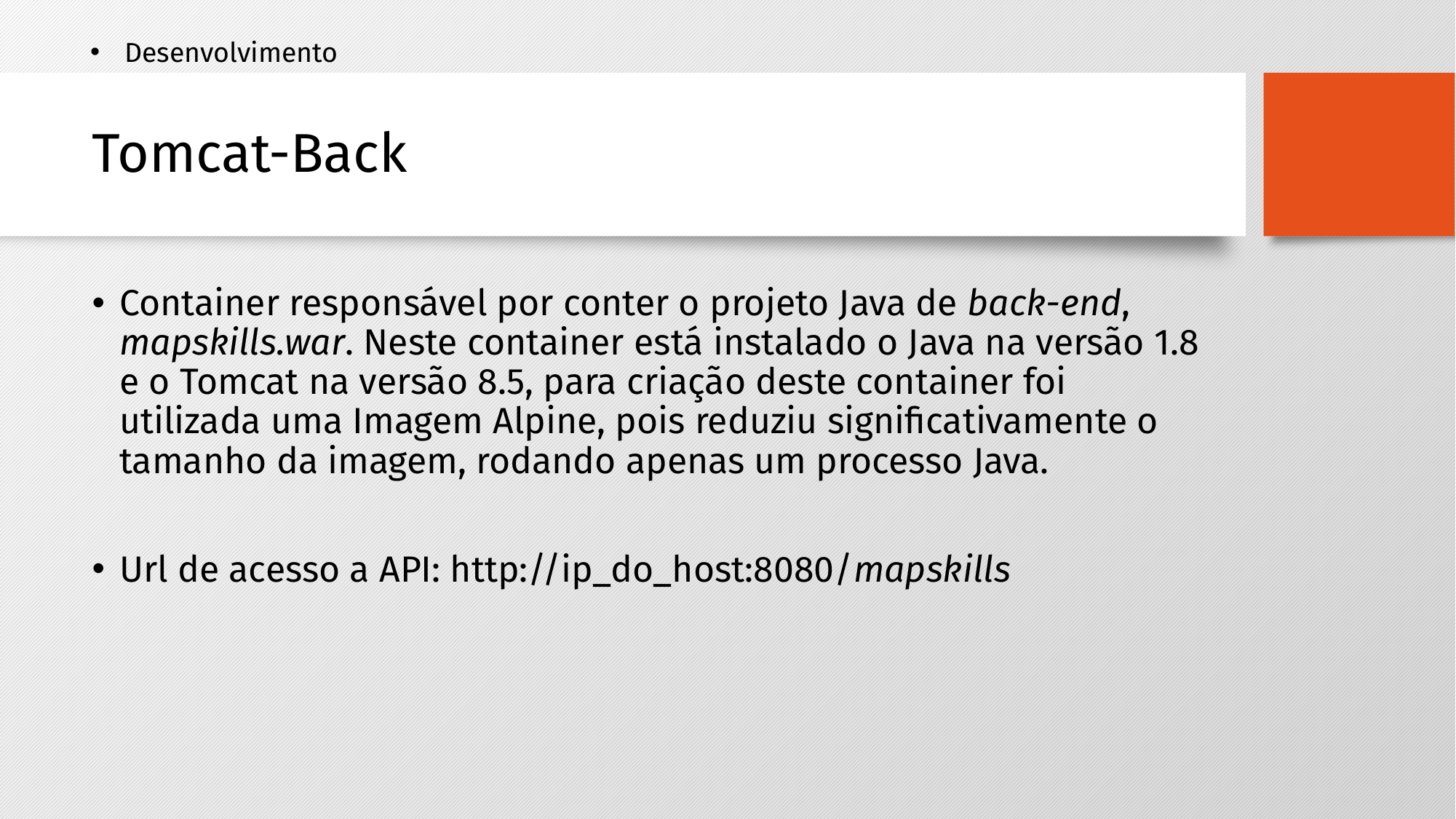

Desenvolvimento
# Tomcat-Back
Container responsável por conter o projeto Java de back-end, mapskills.war. Neste container está instalado o Java na versão 1.8 e o Tomcat na versão 8.5, para criação deste container foi utilizada uma Imagem Alpine, pois reduziu significativamente o tamanho da imagem, rodando apenas um processo Java.

Url de acesso a API: http://ip_do_host:8080/mapskills